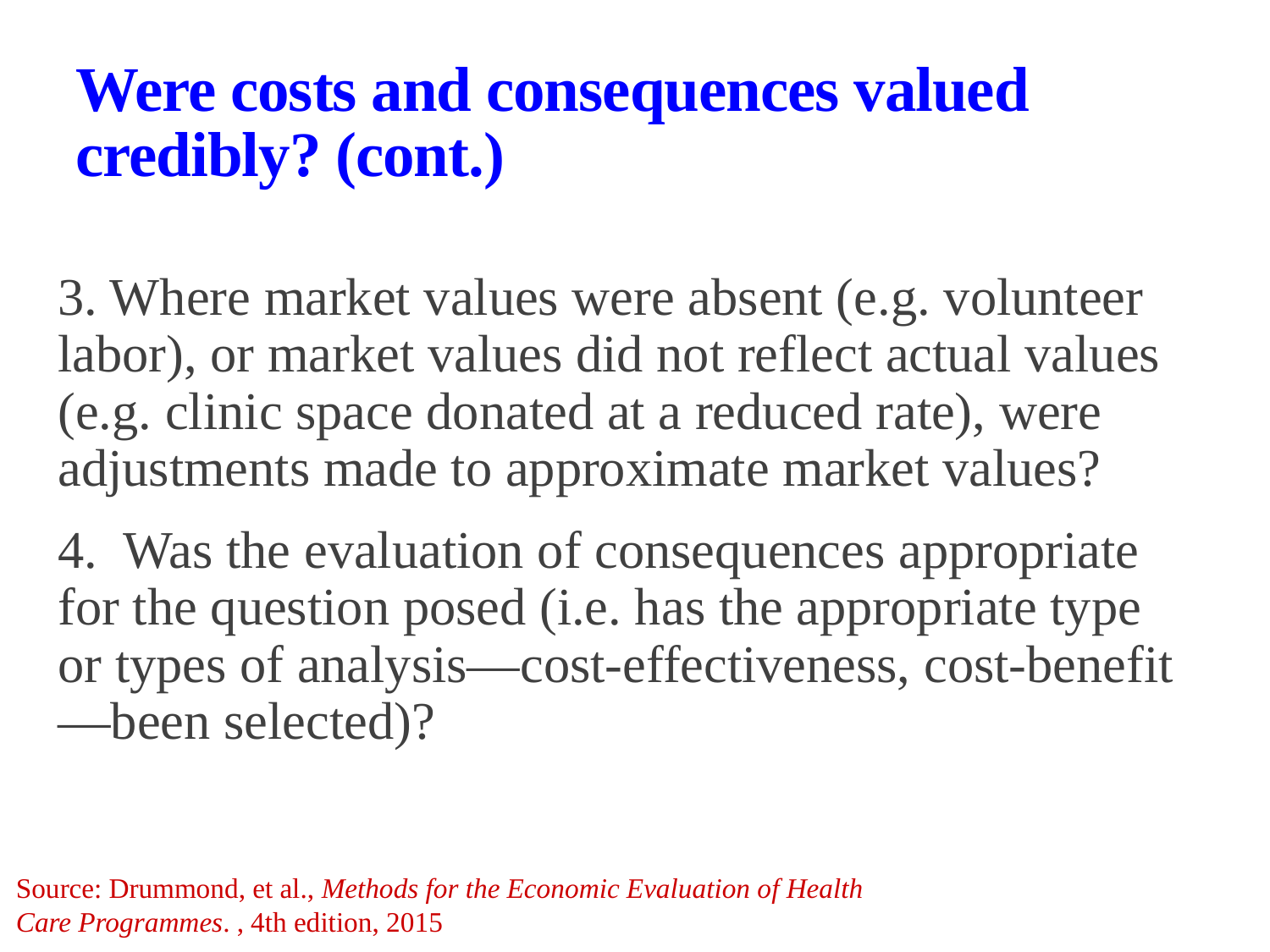

# Were costs and consequences valued credibly? (cont.)
3. Where market values were absent (e.g. volunteer labor), or market values did not reflect actual values (e.g. clinic space donated at a reduced rate), were adjustments made to approximate market values?
4.  Was the evaluation of consequences appropriate for the question posed (i.e. has the appropriate type or types of analysis—cost-effectiveness, cost-benefit—been selected)?
Source: Drummond, et al., Methods for the Economic Evaluation of Health Care Programmes. , 4th edition, 2015